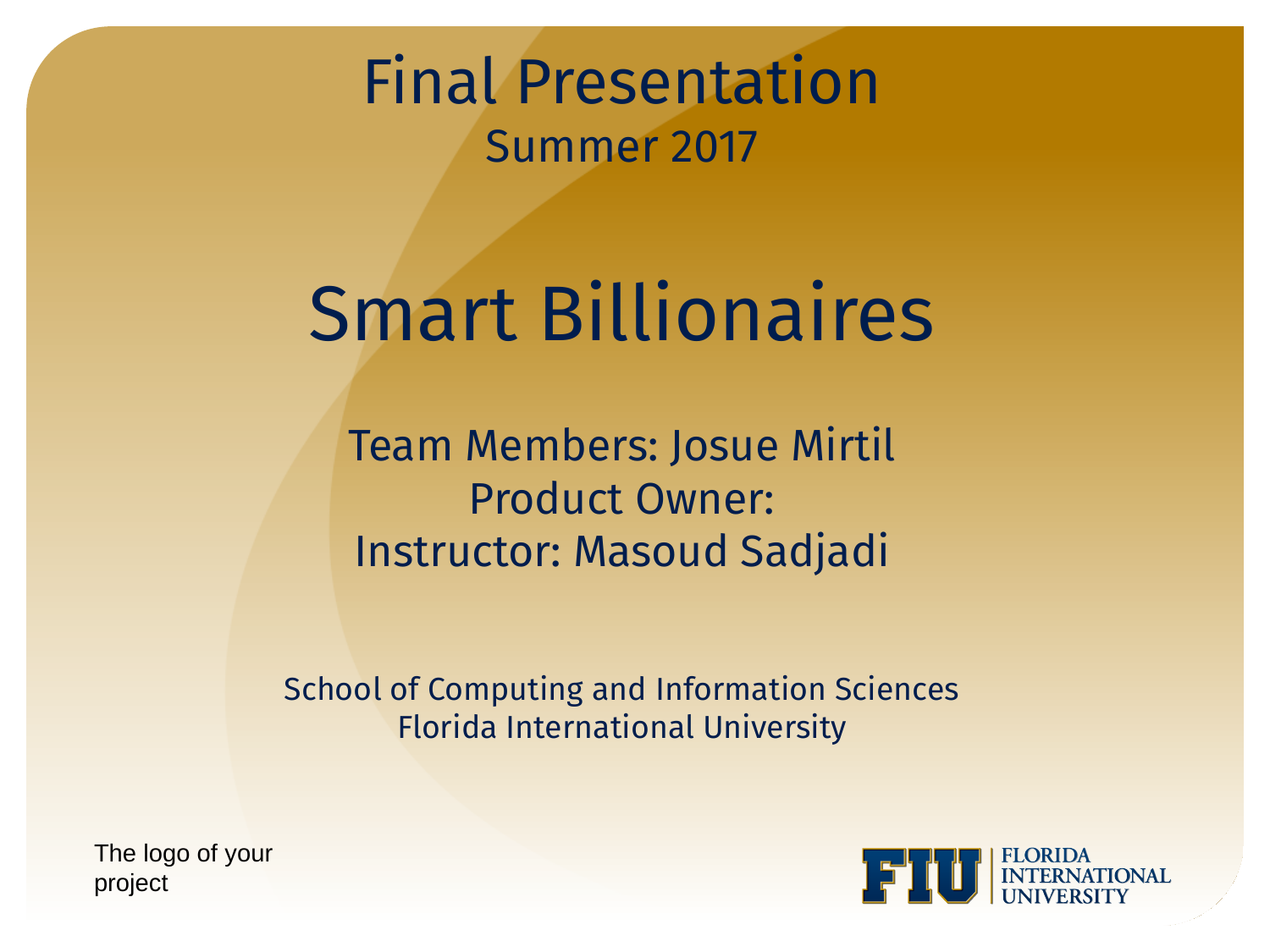

Final Presentation
Summer 2017
# Smart Billionaires

Team Members: Josue Mirtil
Product Owner:
Instructor: Masoud Sadjadi
School of Computing and Information Sciences
Florida International University

The logo of your project